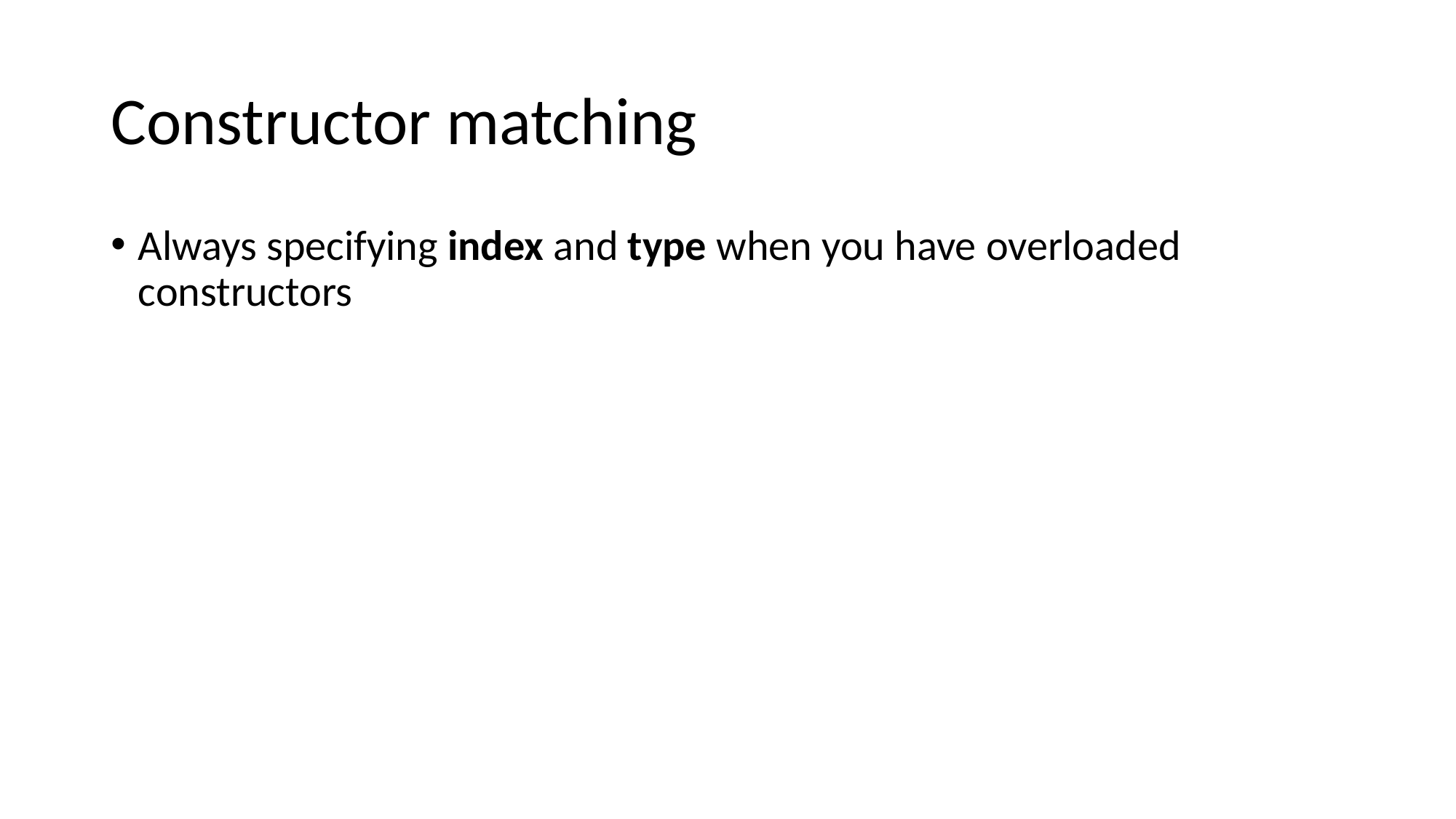

# Constructor matching
Always specifying index and type when you have overloaded constructors